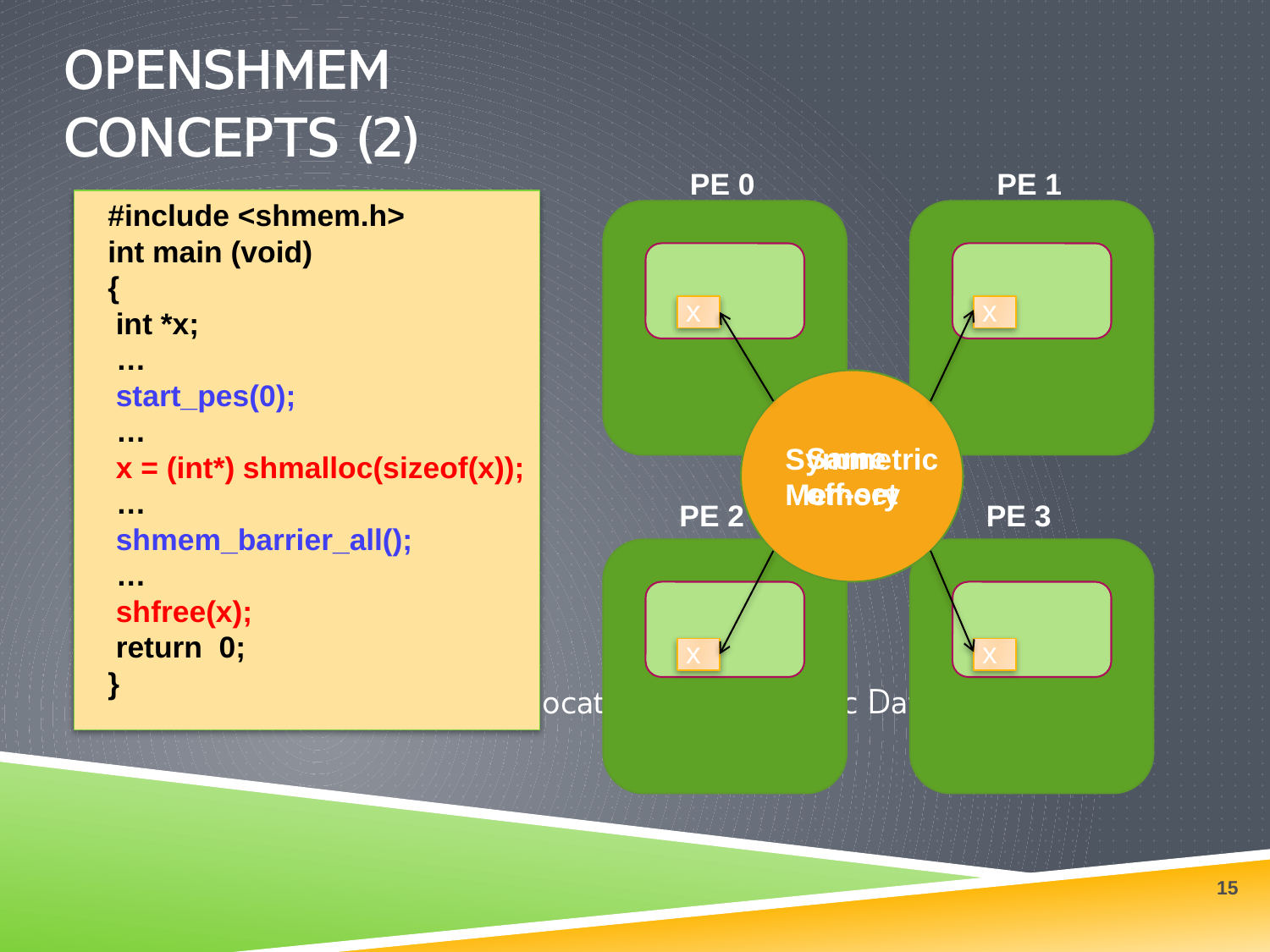

# OpenSHMEM Concepts (2)
PE 0
PE 1

Dynamic allocation of Symmetric Data

#include <shmem.h>
int main (void)
{
 int *x;
 …
 start_pes(0);
 …
 x = (int*) shmalloc(sizeof(x));
 …
 shmem_barrier_all();
 …
 shfree(x);
 return  0;
}

x
x

Same off-set
Symmetric Memory
PE 2
PE 3

x
x

15